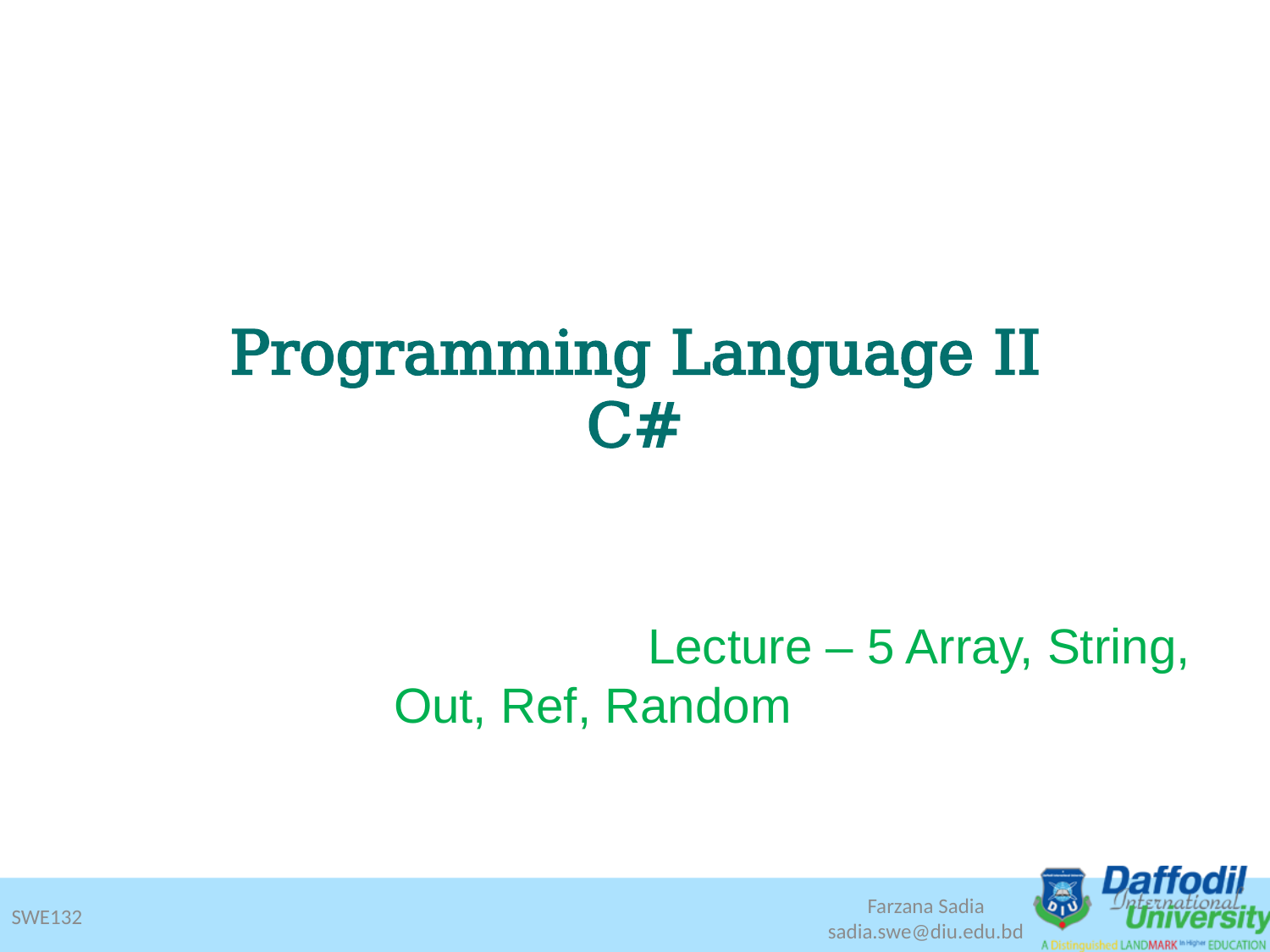

# Programming Language II C#

		Lecture – 5 Array, String, Out, Ref, Random